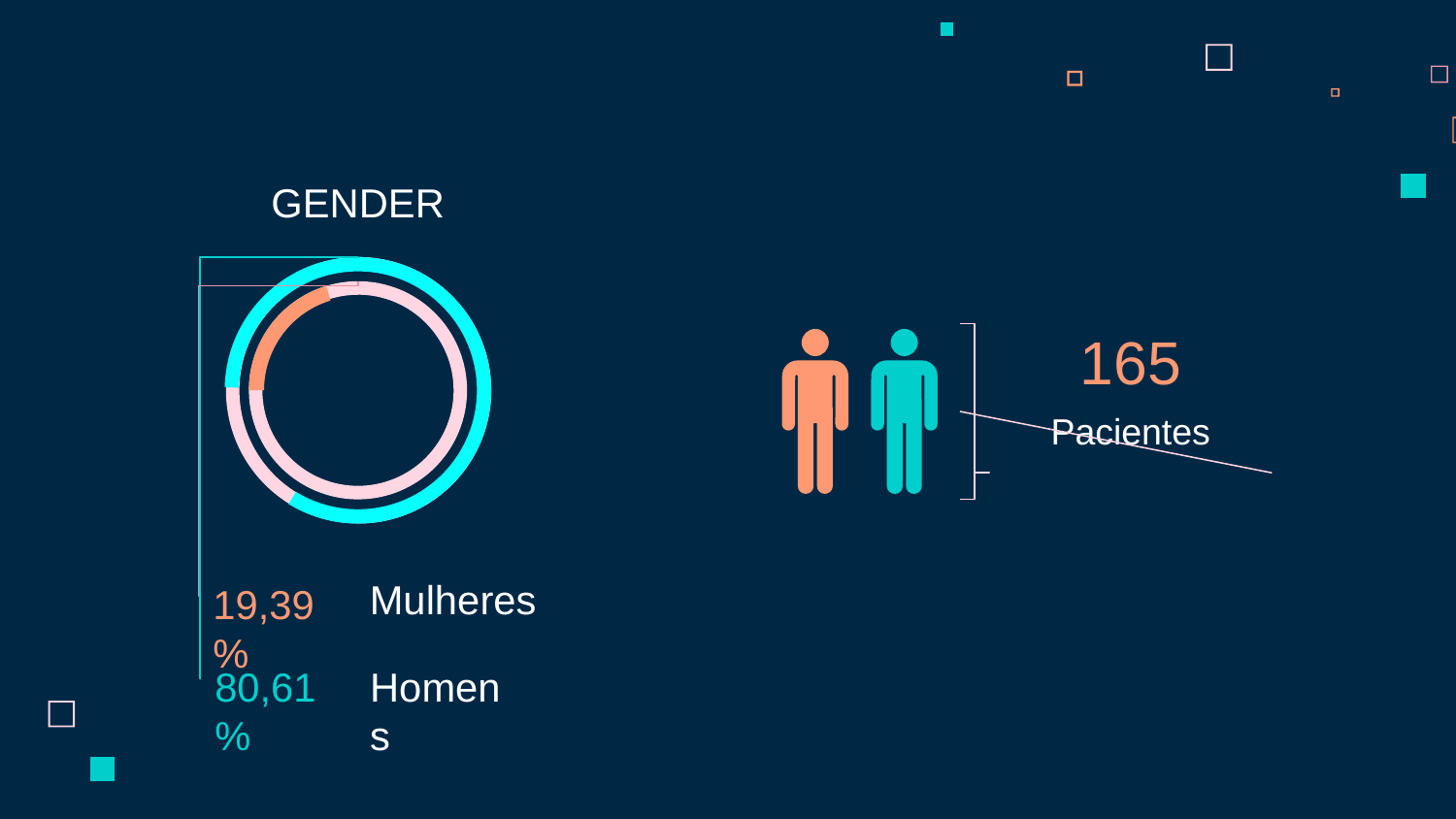

GENDER

165

Pacientes
Mulheres
19,39%
80,61%
Homens